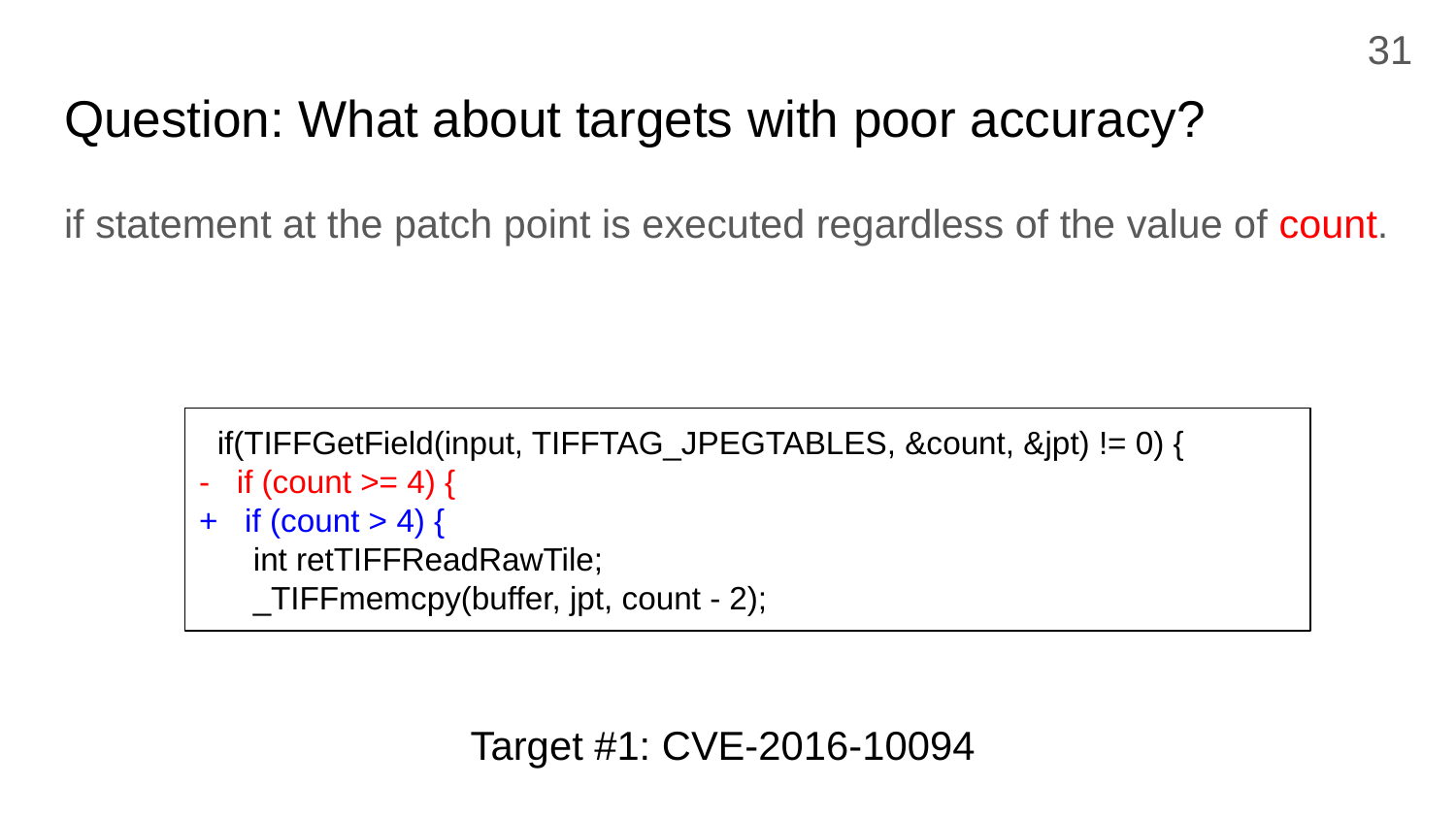

31
# Question: What about targets with poor accuracy?
if statement at the patch point is executed regardless of the value of count.
  if(TIFFGetField(input, TIFFTAG_JPEGTABLES, &count, &jpt) != 0) {
-   if (count >= 4) {
+   if (count > 4) {
      int retTIFFReadRawTile;
      _TIFFmemcpy(buffer, jpt, count - 2);
Target #1: CVE-2016-10094